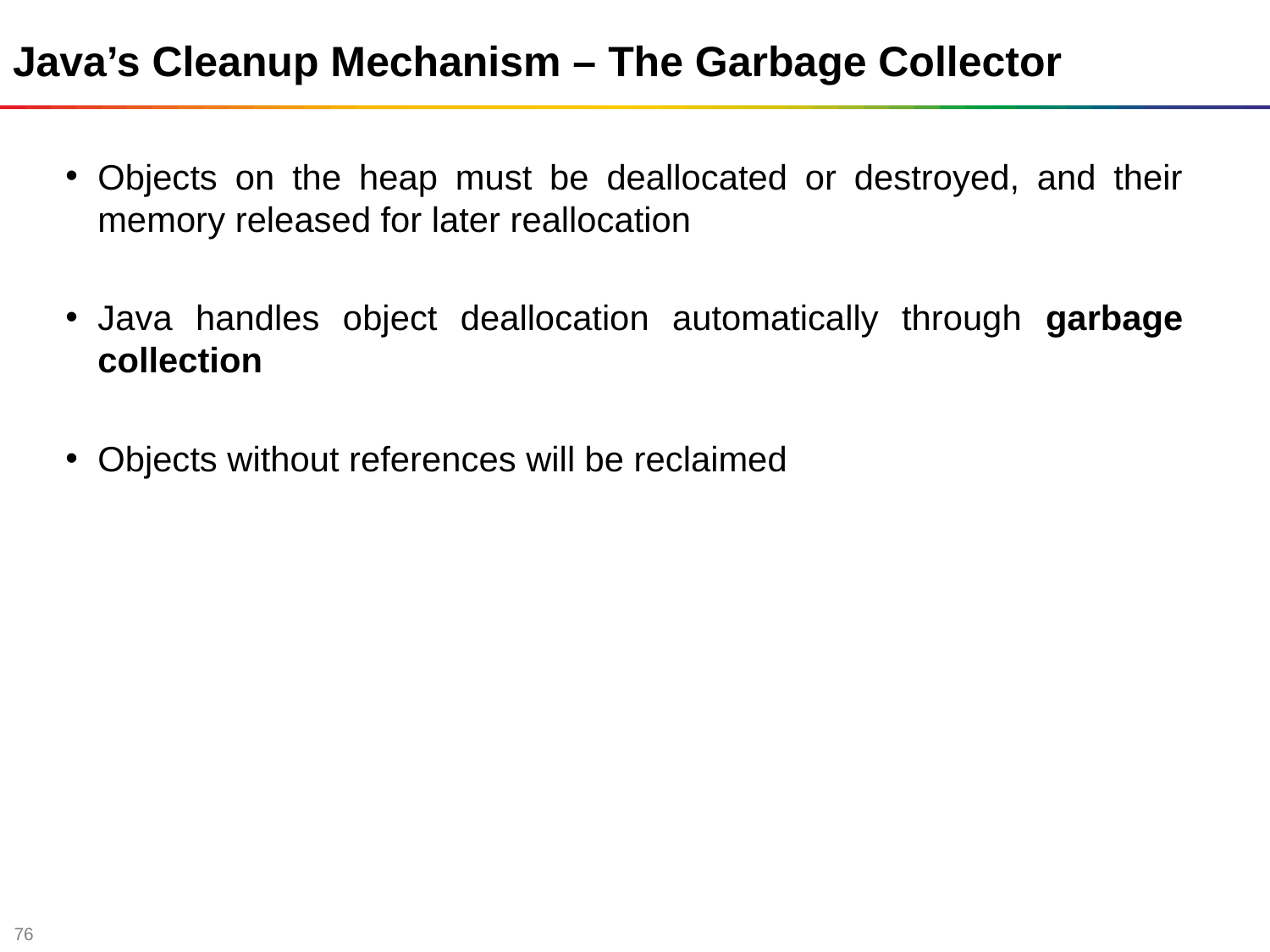

Java’s Cleanup Mechanism – The Garbage Collector
Objects on the heap must be deallocated or destroyed, and their memory released for later reallocation

Java handles object deallocation automatically through garbage collection

Objects without references will be reclaimed